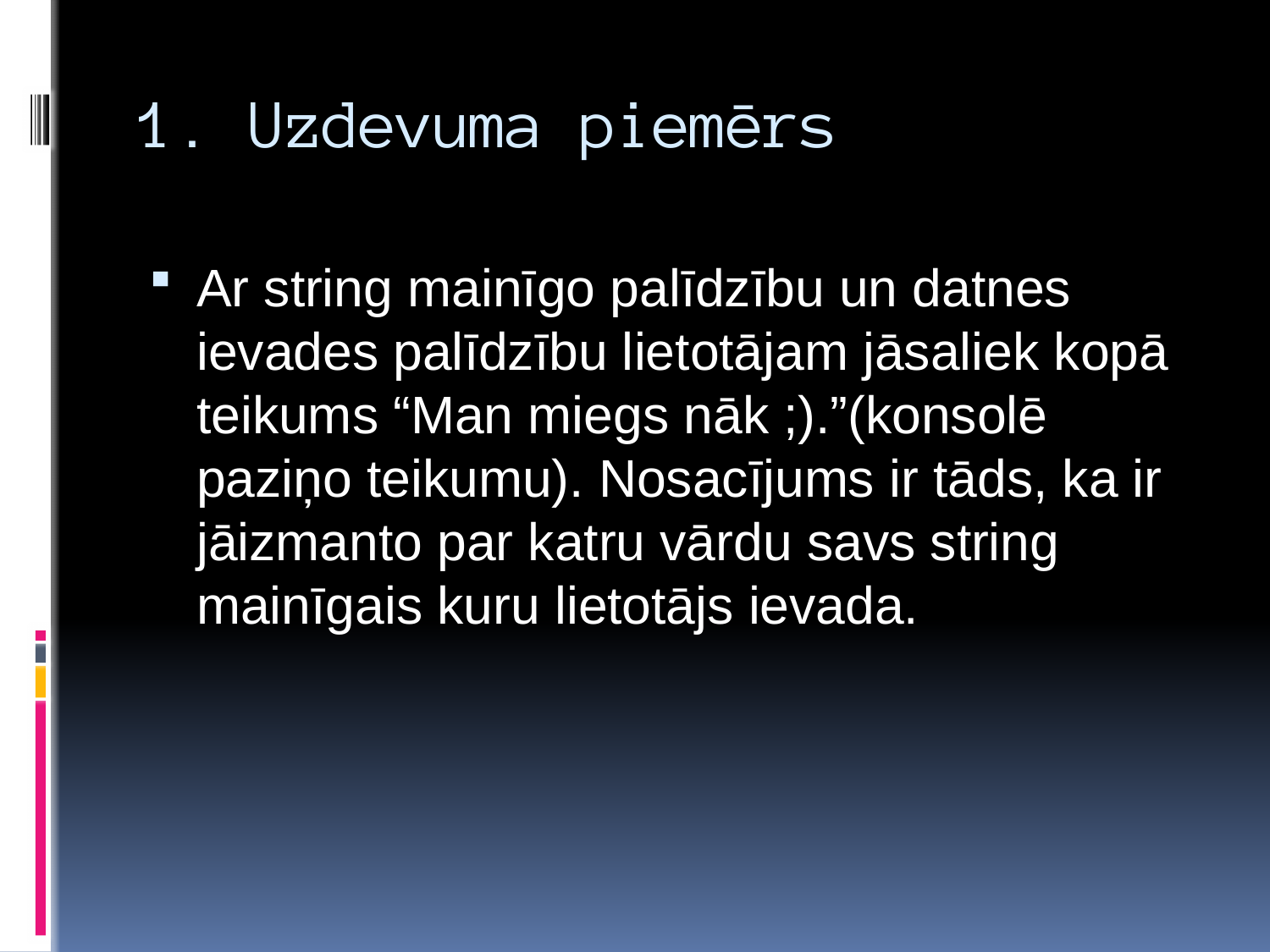

# 1. Uzdevuma piemērs
Ar string mainīgo palīdzību un datnes ievades palīdzību lietotājam jāsaliek kopā teikums “Man miegs nāk ;).”(konsolē paziņo teikumu). Nosacījums ir tāds, ka ir jāizmanto par katru vārdu savs string mainīgais kuru lietotājs ievada.